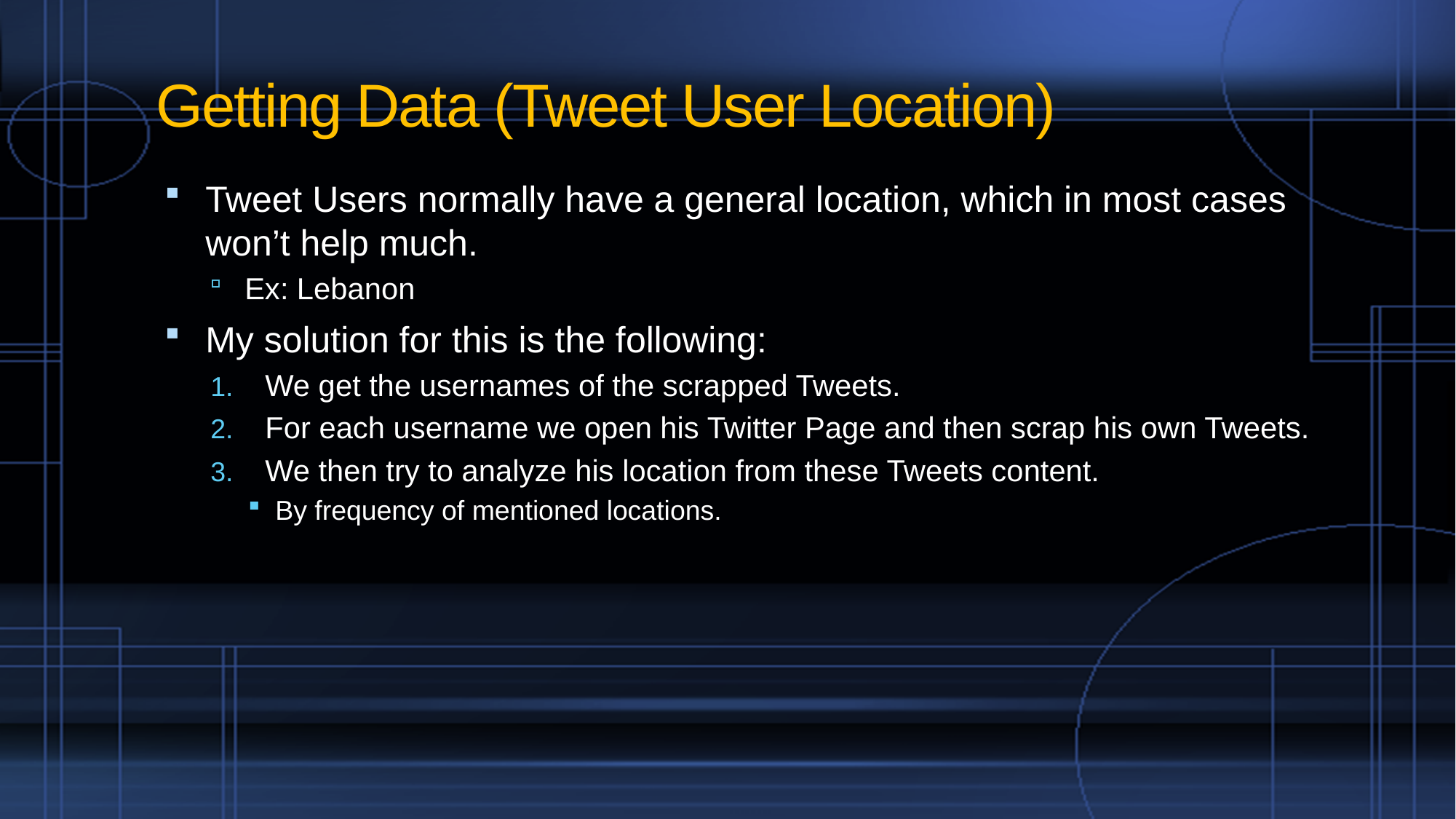

# Getting Data (Tweet User Location)
Tweet Users normally have a general location, which in most cases won’t help much.
Ex: Lebanon
My solution for this is the following:
We get the usernames of the scrapped Tweets.
For each username we open his Twitter Page and then scrap his own Tweets.
We then try to analyze his location from these Tweets content.
By frequency of mentioned locations.